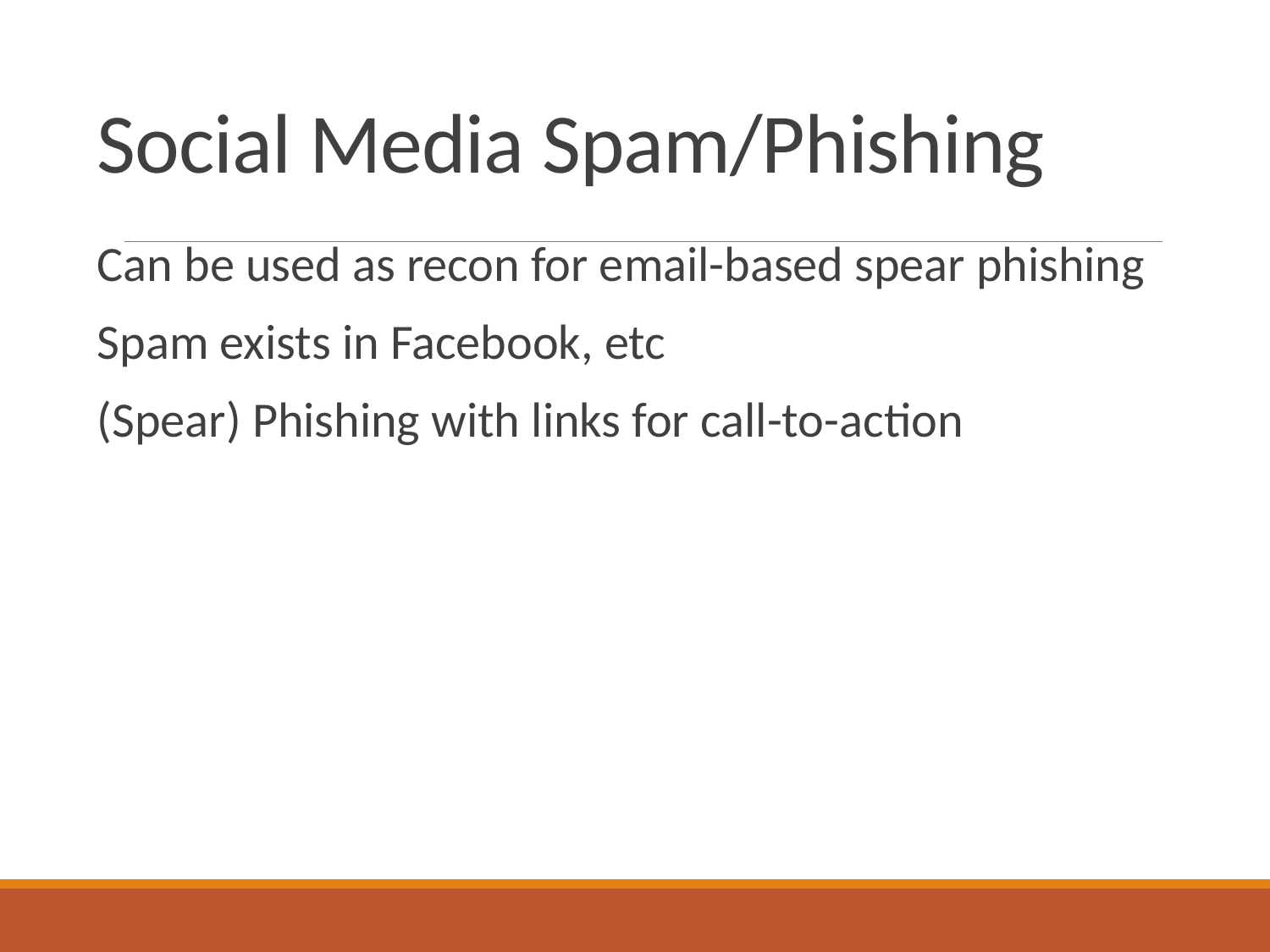

# Social Media Spam/Phishing
Can be used as recon for email-based spear phishing
Spam exists in Facebook, etc
(Spear) Phishing with links for call-to-action